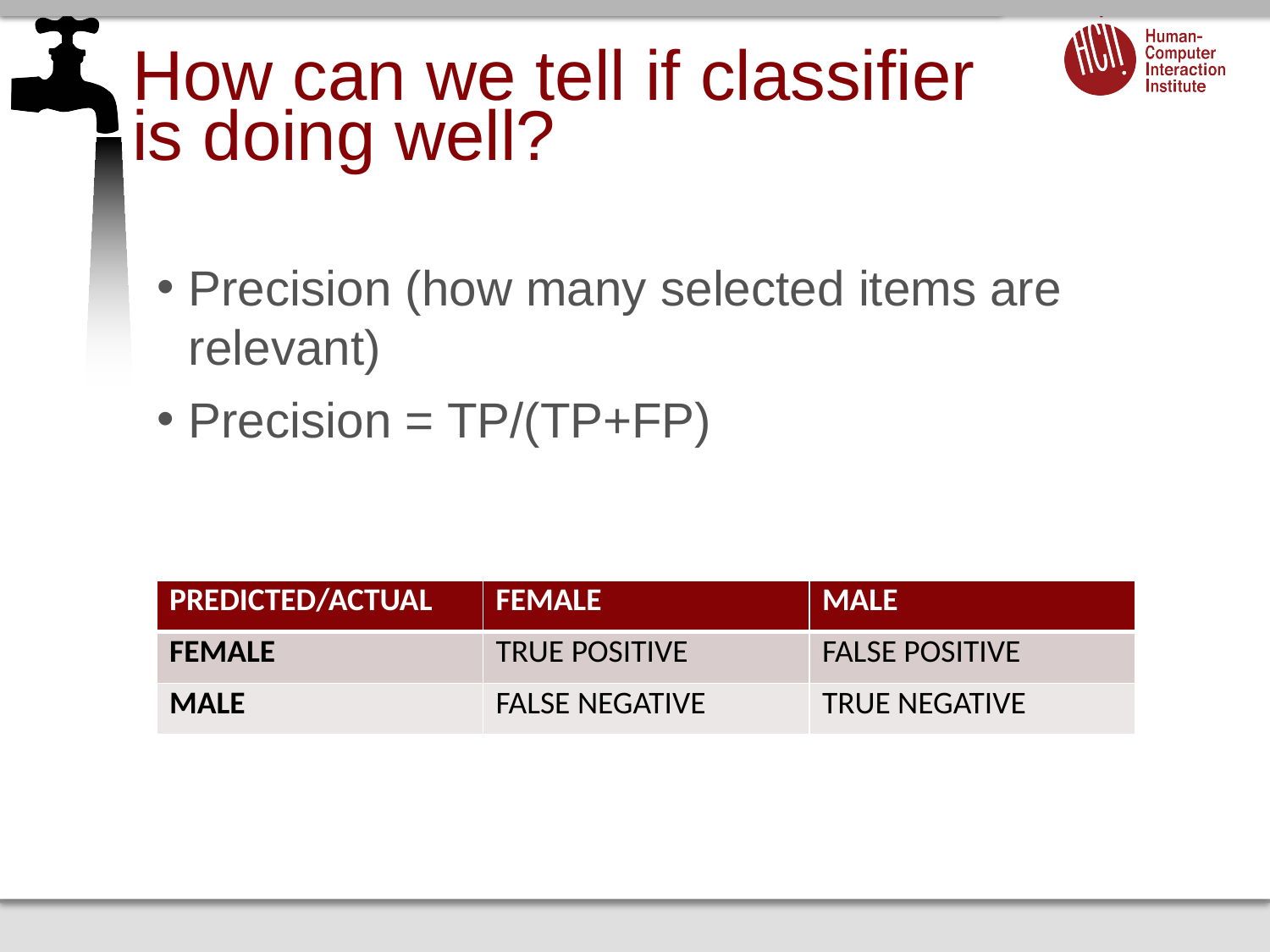

# How can we tell if classifier is doing well?
Precision (how many selected items are relevant)
Precision = TP/(TP+FP)
| PREDICTED/ACTUAL | FEMALE | MALE |
| --- | --- | --- |
| FEMALE | TRUE POSITIVE | FALSE POSITIVE |
| MALE | FALSE NEGATIVE | TRUE NEGATIVE |